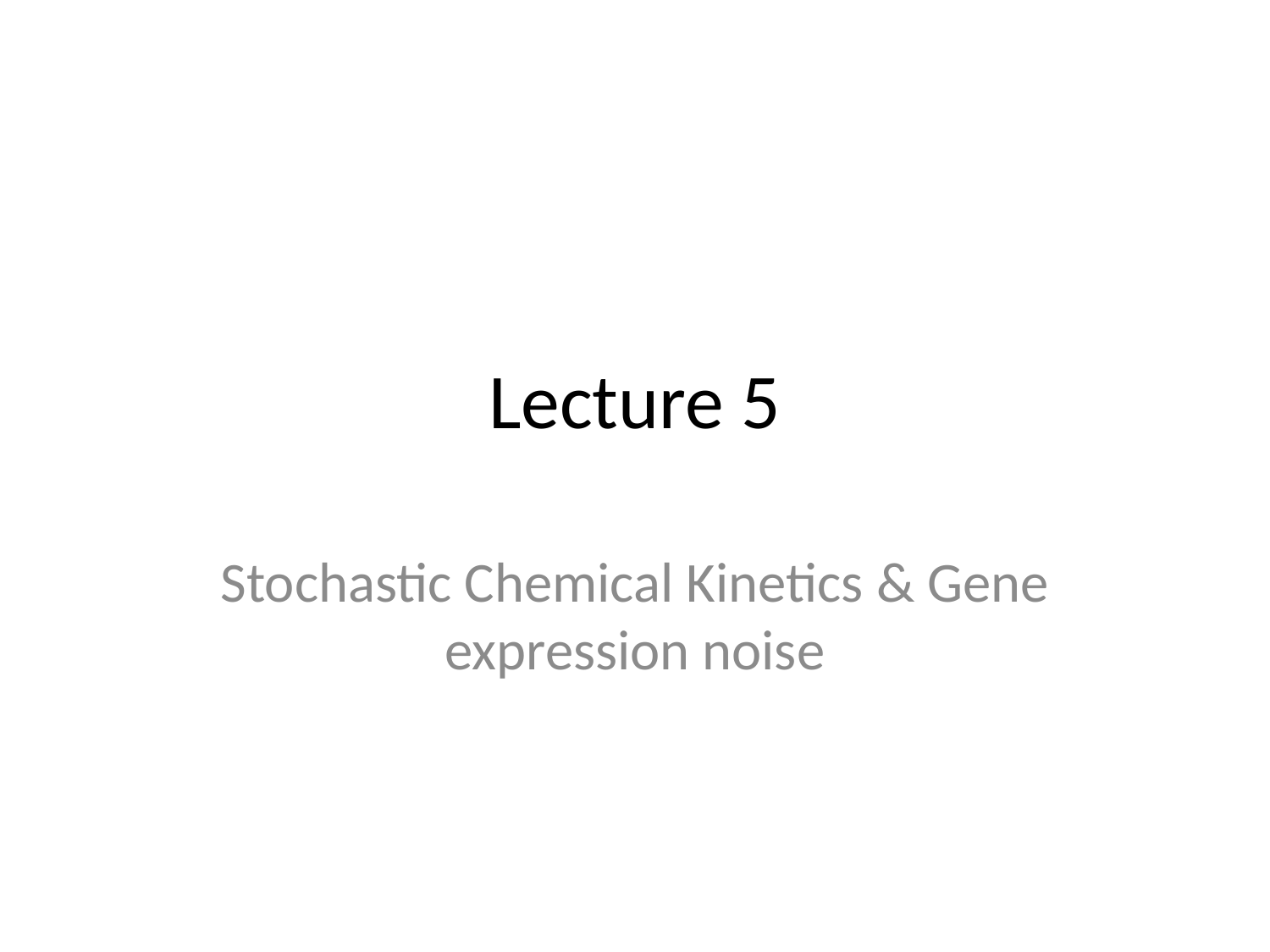

# Lecture 5
Stochastic Chemical Kinetics & Gene expression noise